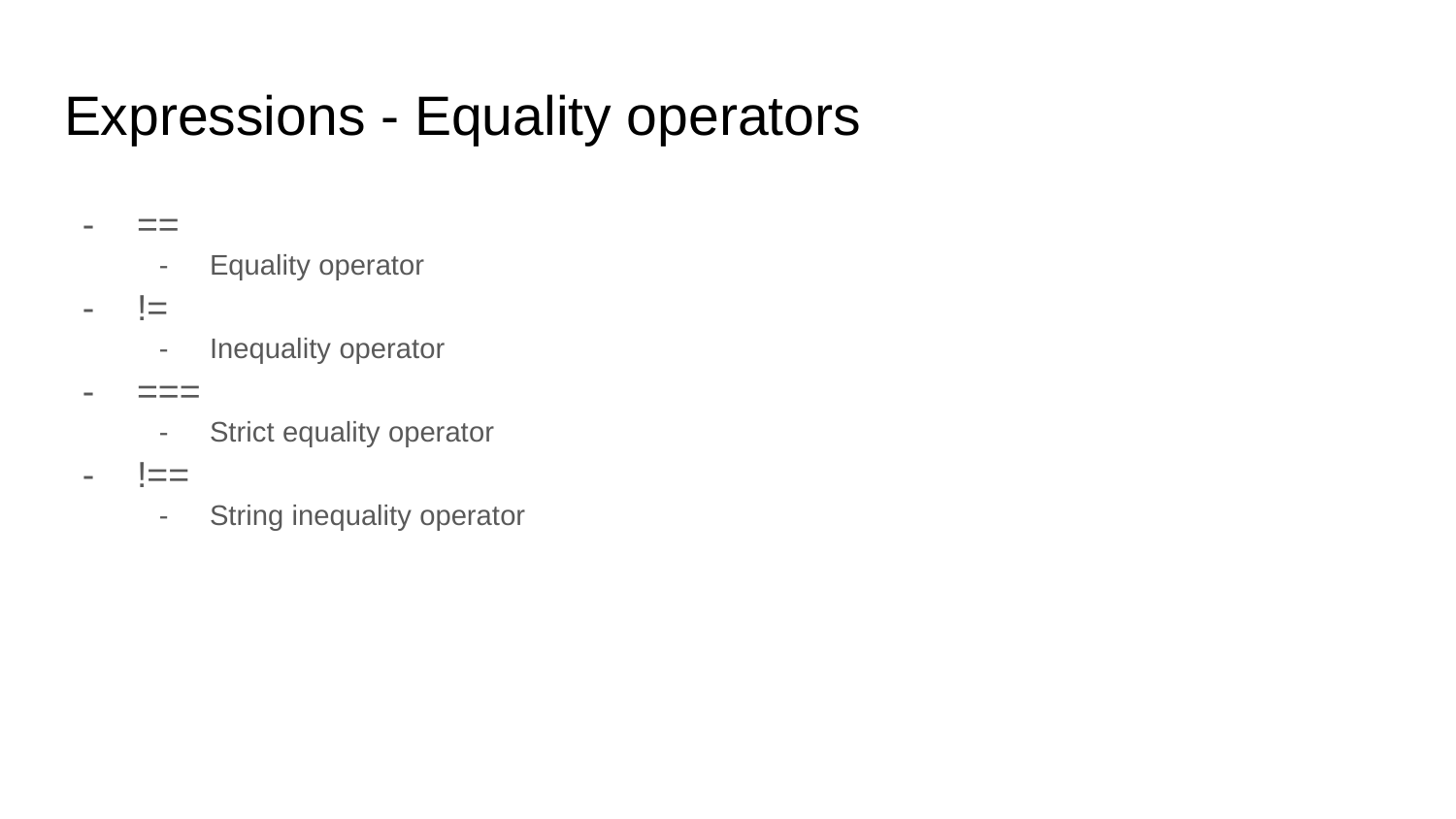

# Expressions - Equality operators
==
Equality operator
!=
Inequality operator
===
Strict equality operator
!==
String inequality operator